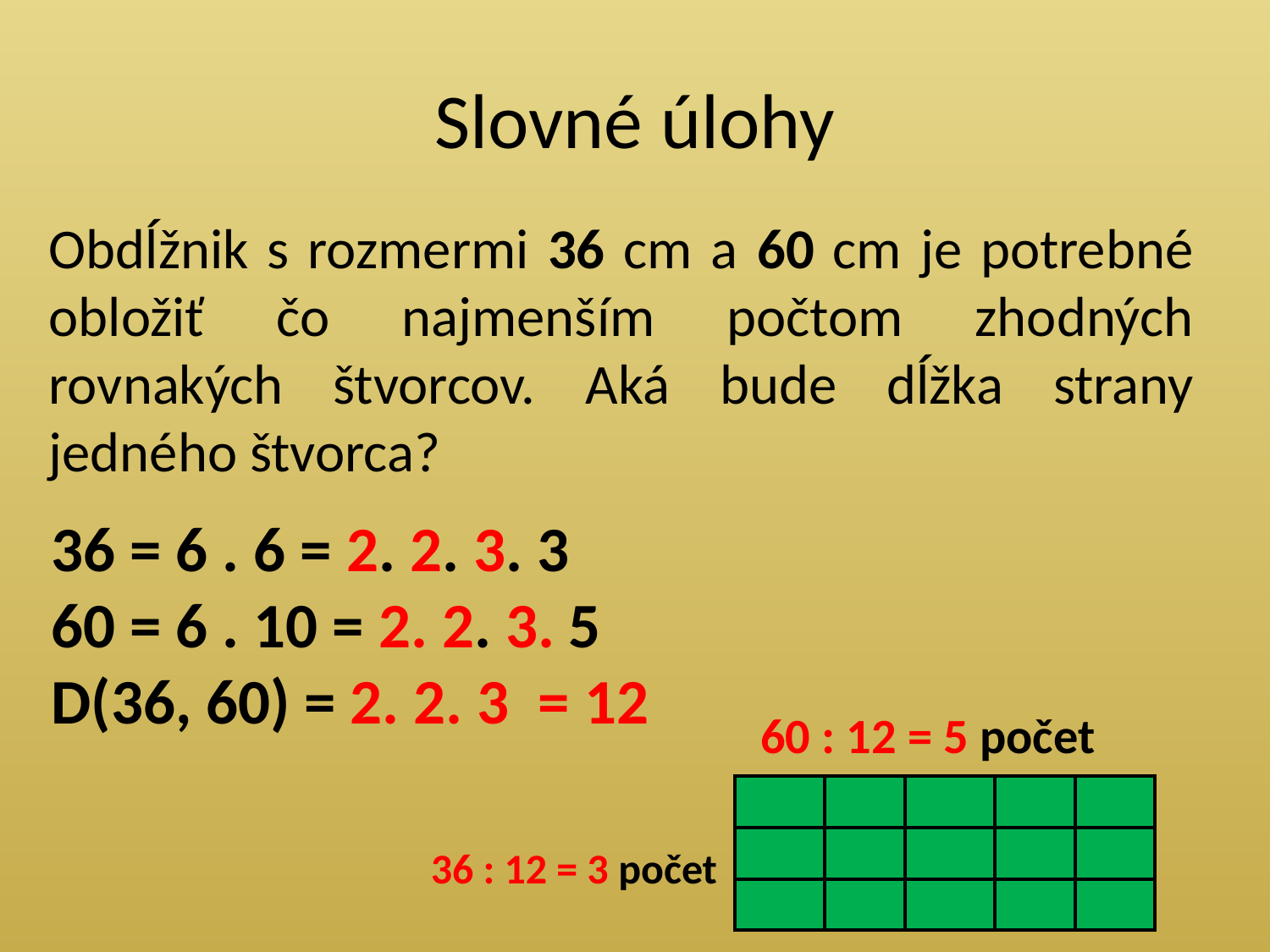

# Slovné úlohy
Obdĺžnik s rozmermi 36 cm a 60 cm je potrebné obložiť čo najmenším počtom zhodných rovnakých štvorcov. Aká bude dĺžka strany jedného štvorca?

36 = 6 . 6 = 2. 2. 3. 3
60 = 6 . 10 = 2. 2. 3. 5
D(36, 60) = 2. 2. 3  = 12
60 : 12 = 5 počet
|  |  |  |  |  |
| --- | --- | --- | --- | --- |
|  |  |  |  |  |
|  |  |  |  |  |
36 : 12 = 3 počet